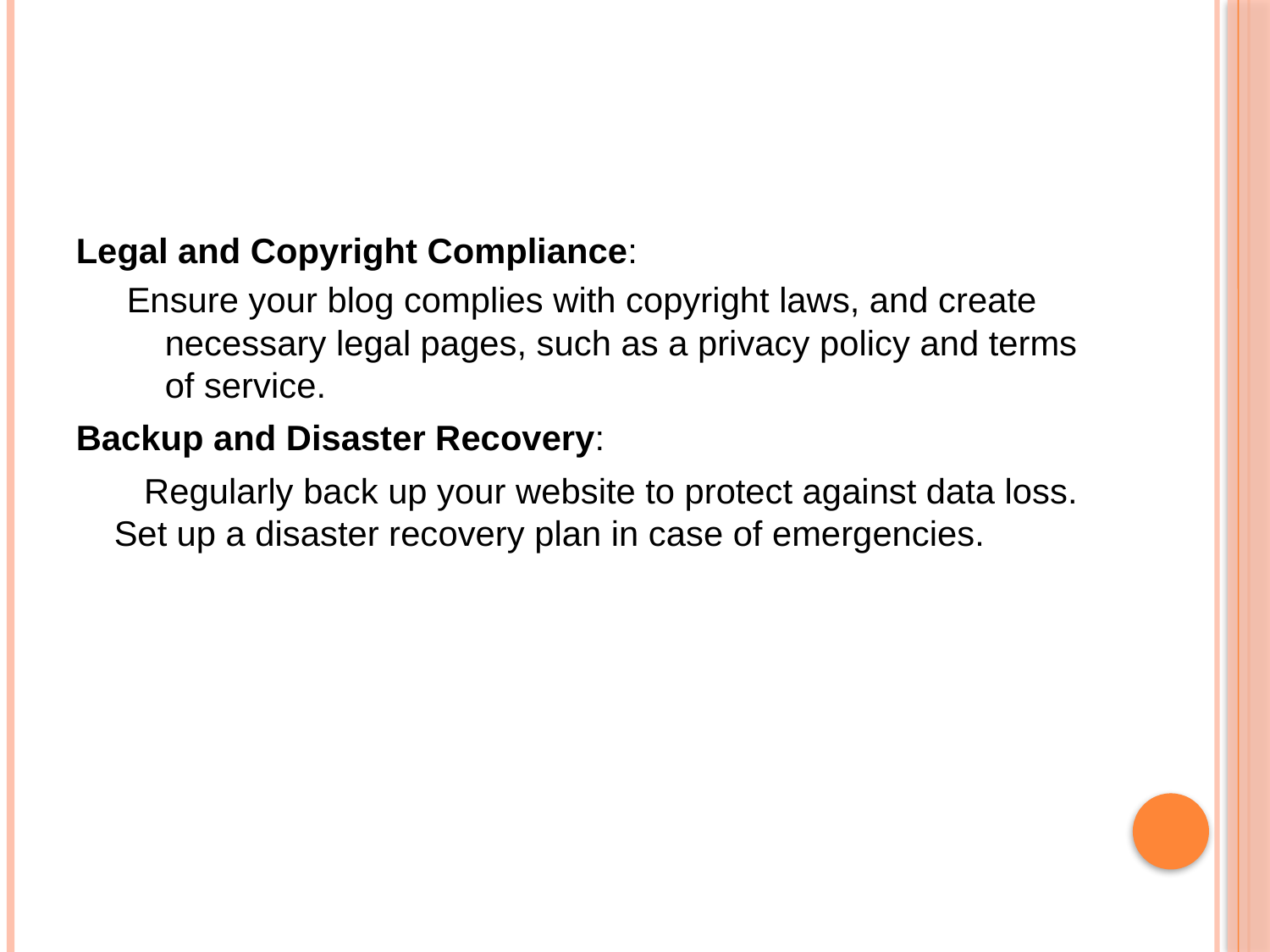

#
Legal and Copyright Compliance:
Ensure your blog complies with copyright laws, and create necessary legal pages, such as a privacy policy and terms of service.
Backup and Disaster Recovery:
       Regularly back up your website to protect against data loss. Set up a disaster recovery plan in case of emergencies.